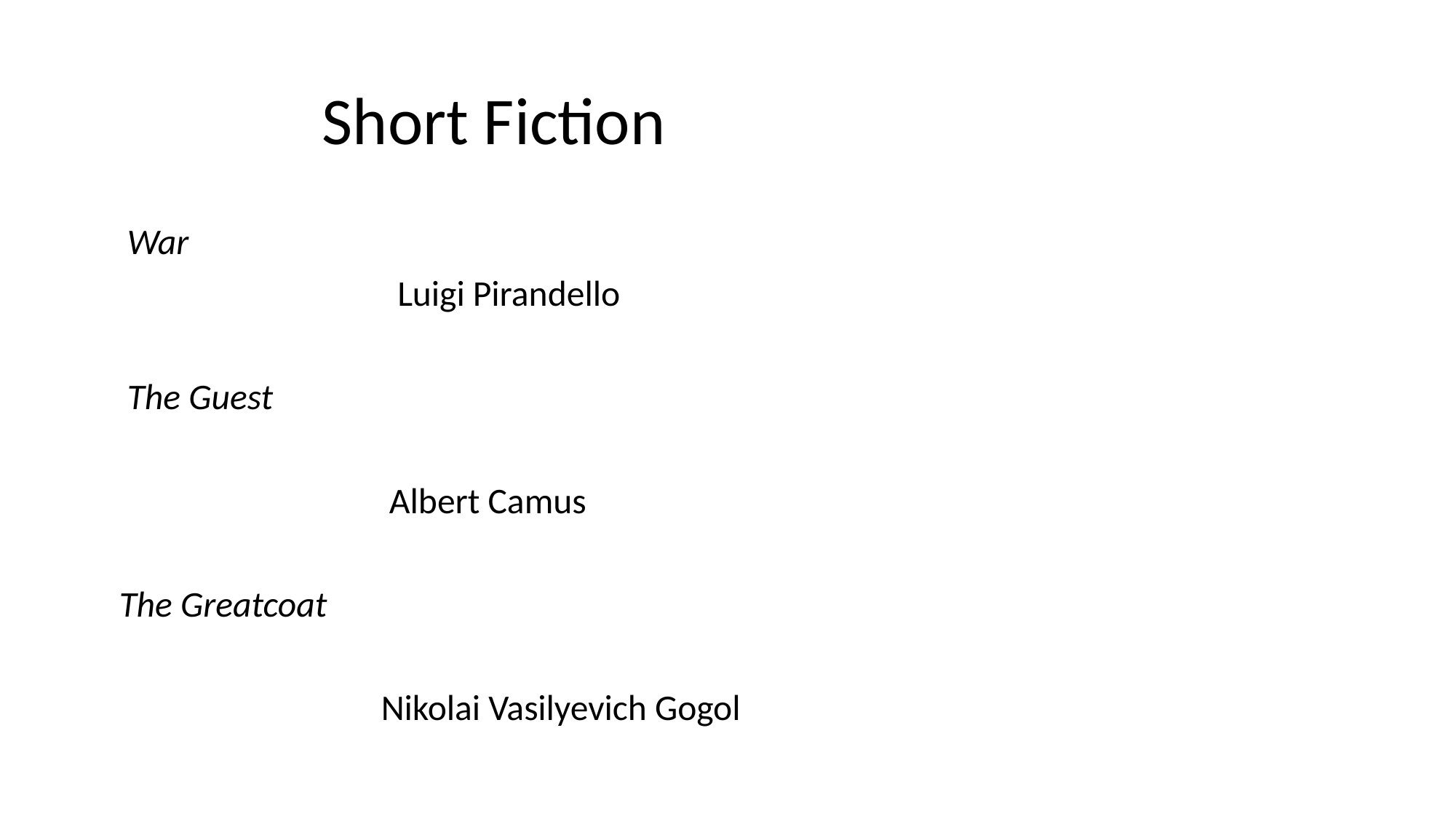

# Short Fiction
  War
                                   Luigi Pirandello

  The Guest

                                  Albert Camus

 The Greatcoat

                                 Nikolai Vasilyevich Gogol